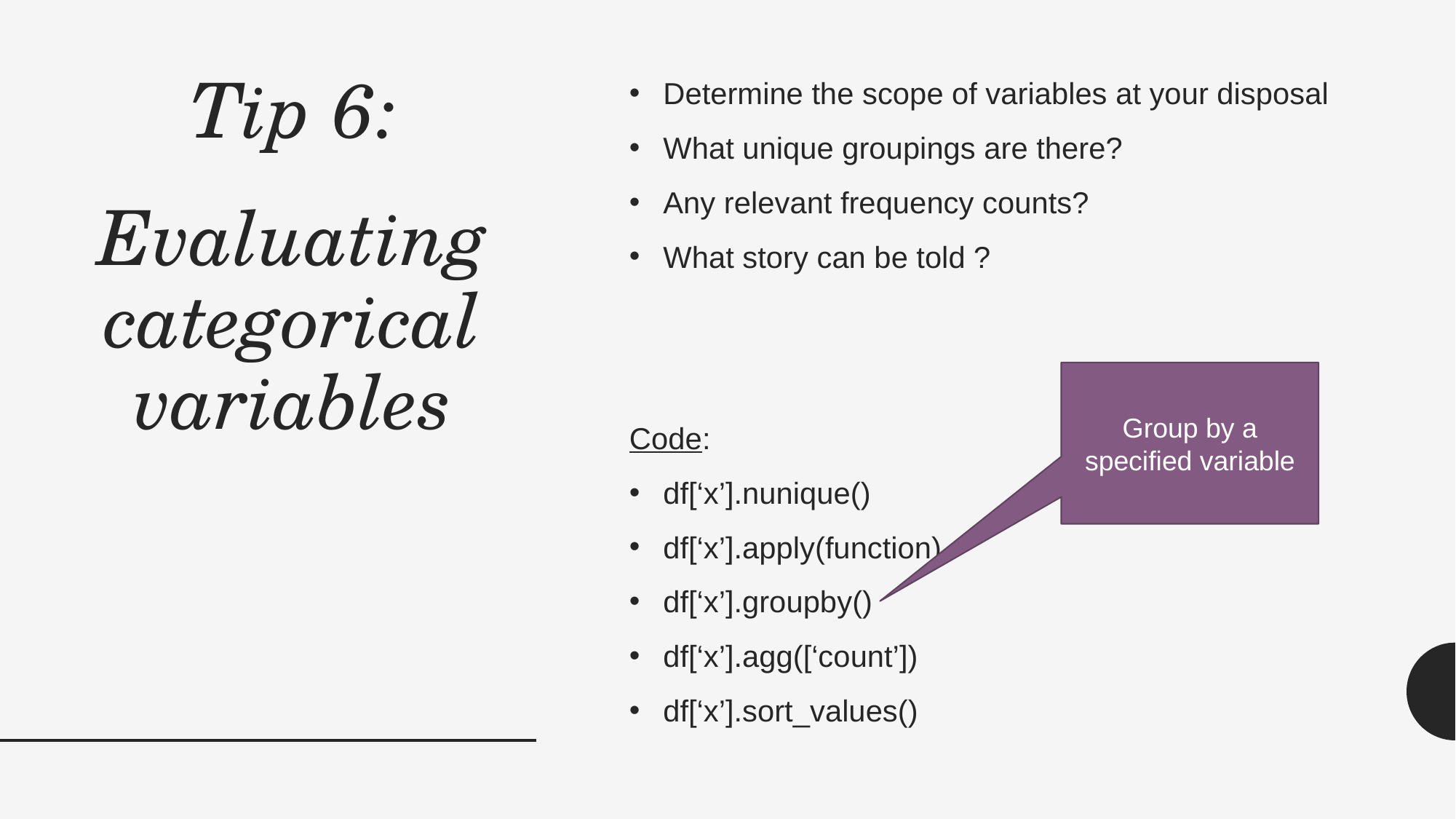

Determine the scope of variables at your disposal
What unique groupings are there?
Any relevant frequency counts?
What story can be told ?

# Tip 6: Evaluating categorical variables
Group by a specified variable
Code:
df[‘x’].nunique()
df[‘x’].apply(function)
df[‘x’].groupby()
df[‘x’].agg([‘count’])
df[‘x’].sort_values()